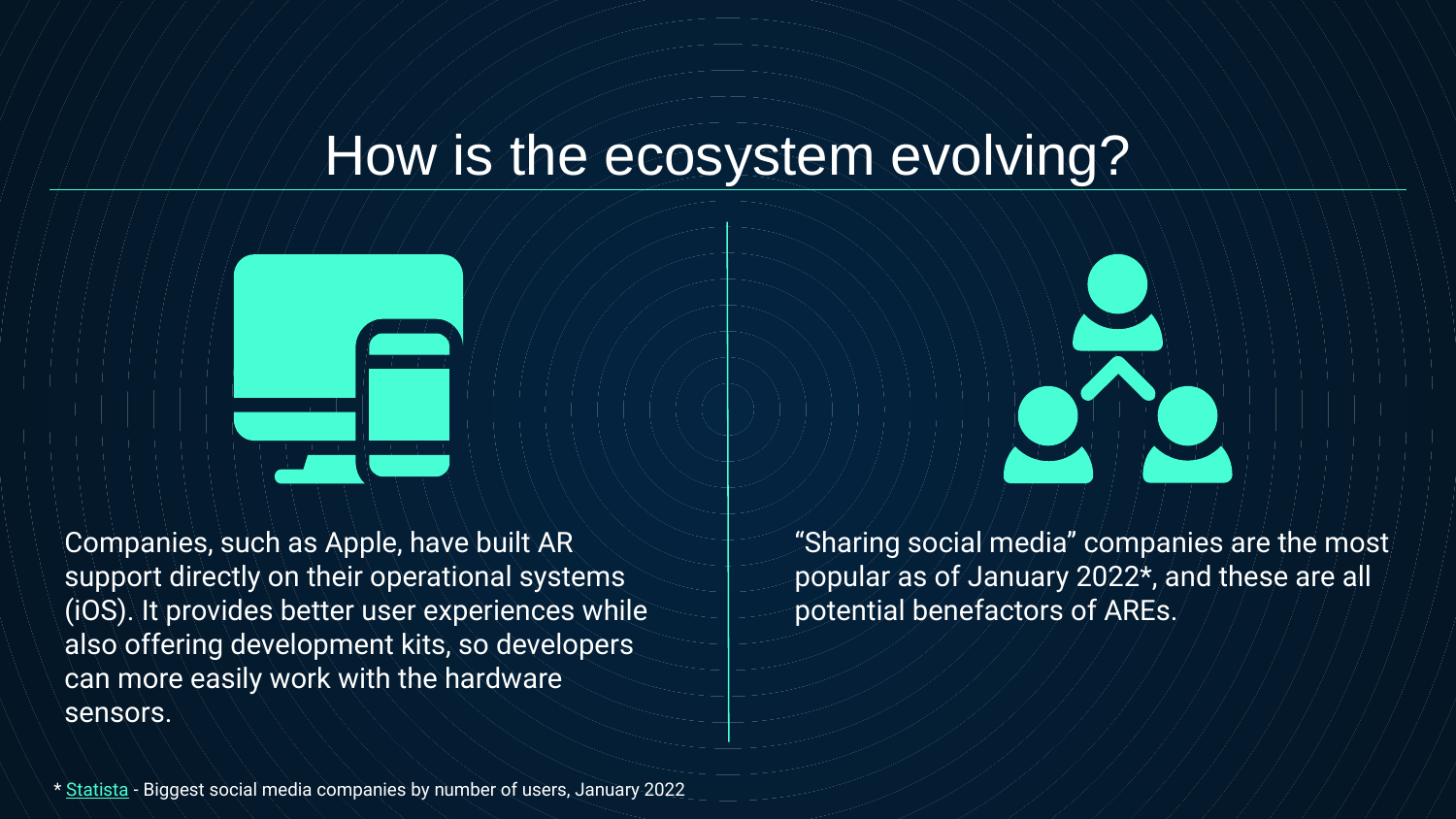

How is the ecosystem evolving?

Companies, such as Apple, have built AR support directly on their operational systems (iOS). It provides better user experiences while also offering development kits, so developers can more easily work with the hardware sensors.
“Sharing social media” companies are the most popular as of January 2022*, and these are all potential benefactors of AREs.
* Statista - Biggest social media companies by number of users, January 2022